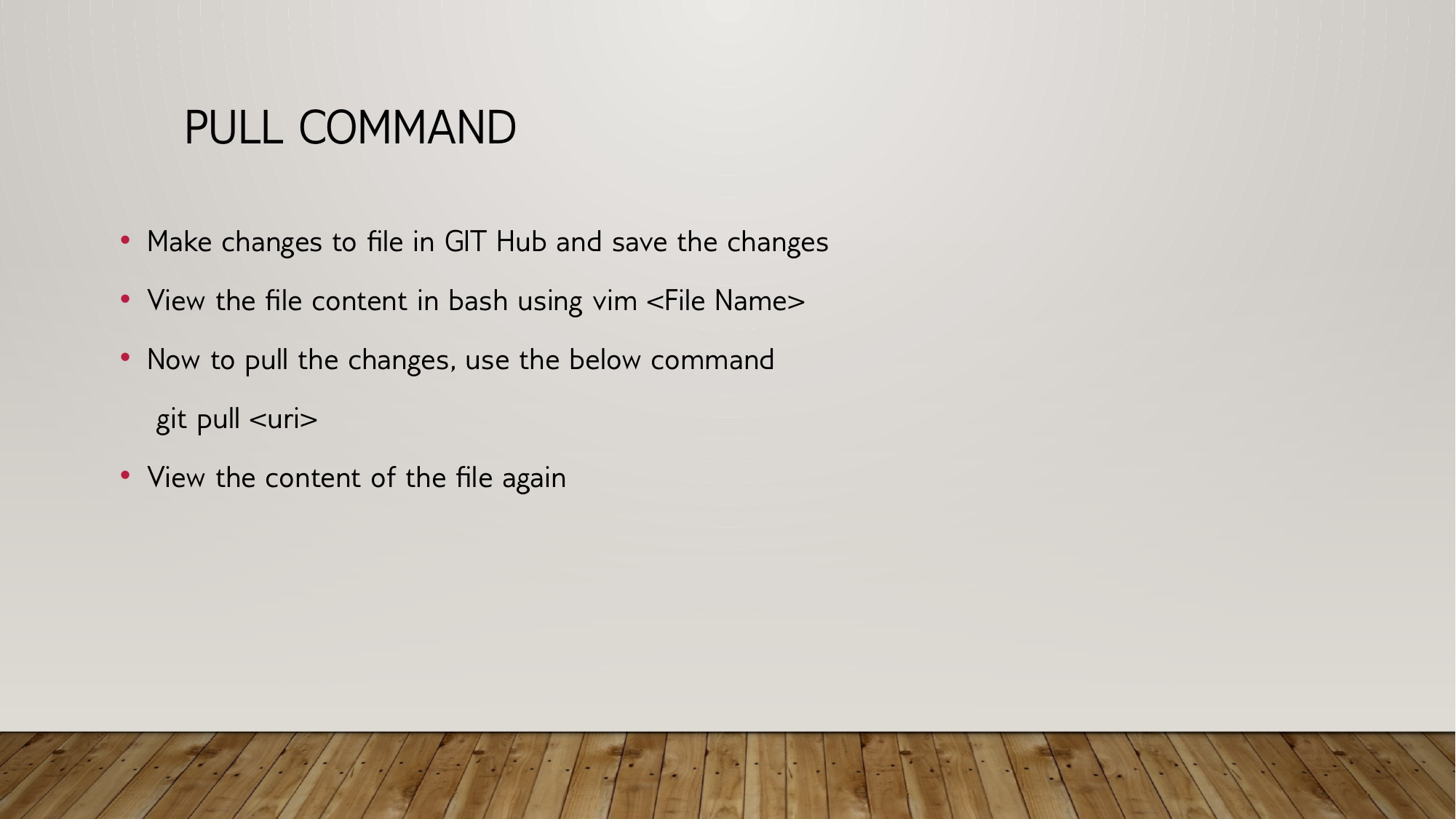

# Pull command
Make changes to file in GIT Hub and save the changes
View the file content in bash using vim <File Name>
Now to pull the changes, use the below command
    git pull <uri>
View the content of the file again